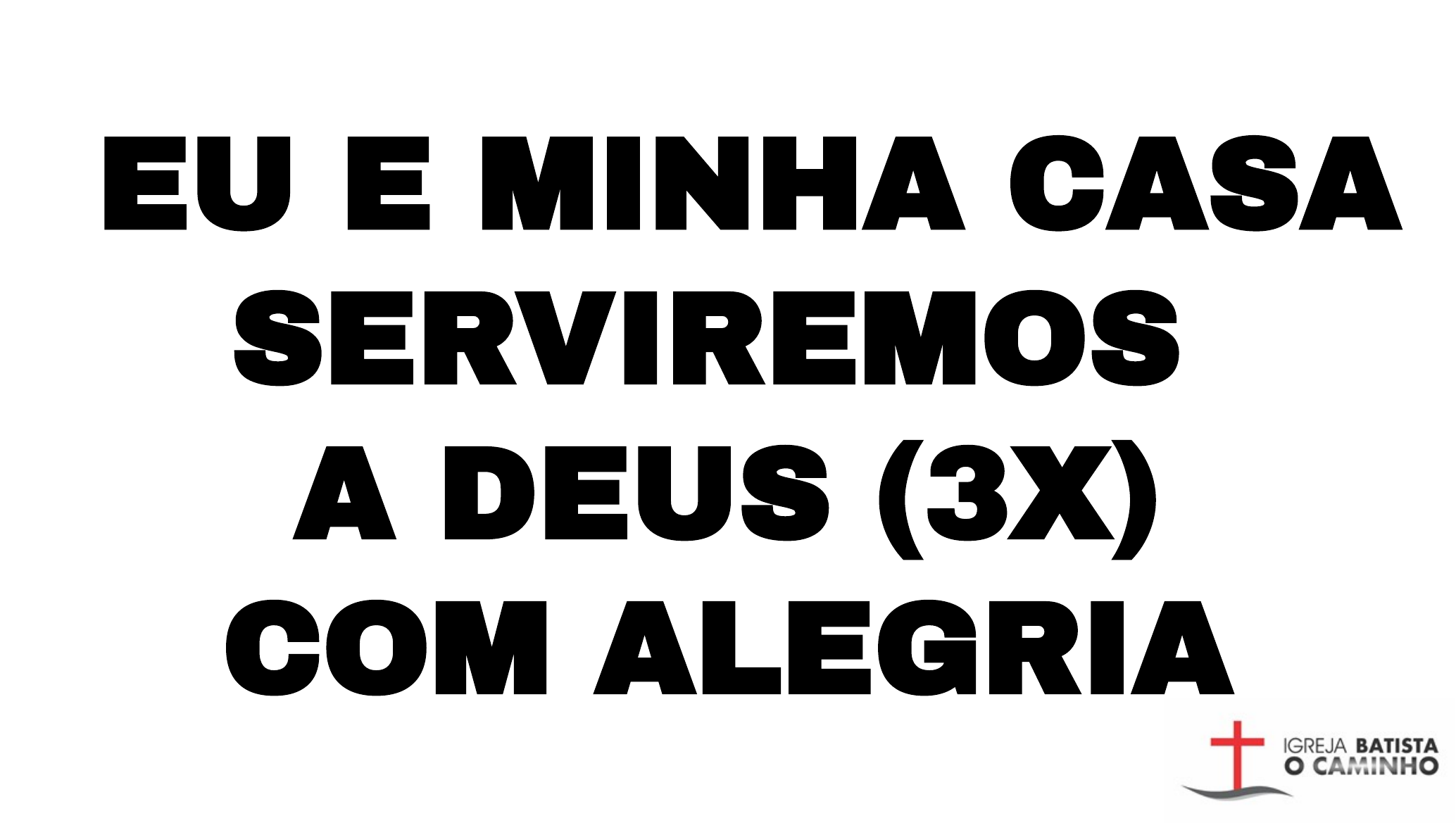

EU E MINHA CASA SERVIREMOS
A DEUS (3X)
COM ALEGRIA